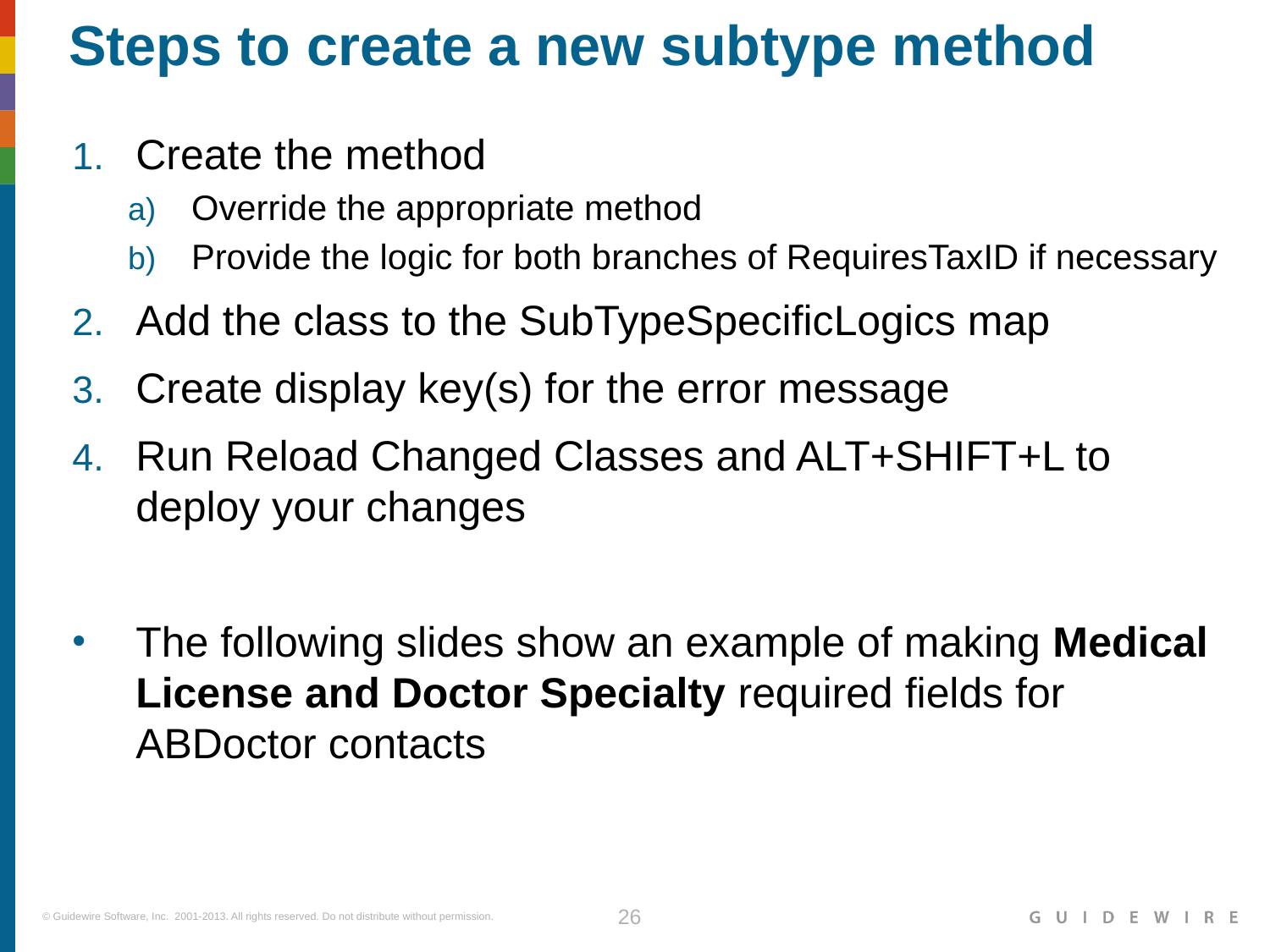

# Steps to create a new subtype method
Create the method
Override the appropriate method
Provide the logic for both branches of RequiresTaxID if necessary
Add the class to the SubTypeSpecificLogics map
Create display key(s) for the error message
Run Reload Changed Classes and ALT+SHIFT+L to deploy your changes

The following slides show an example of making Medical License and Doctor Specialty required fields for ABDoctor contacts